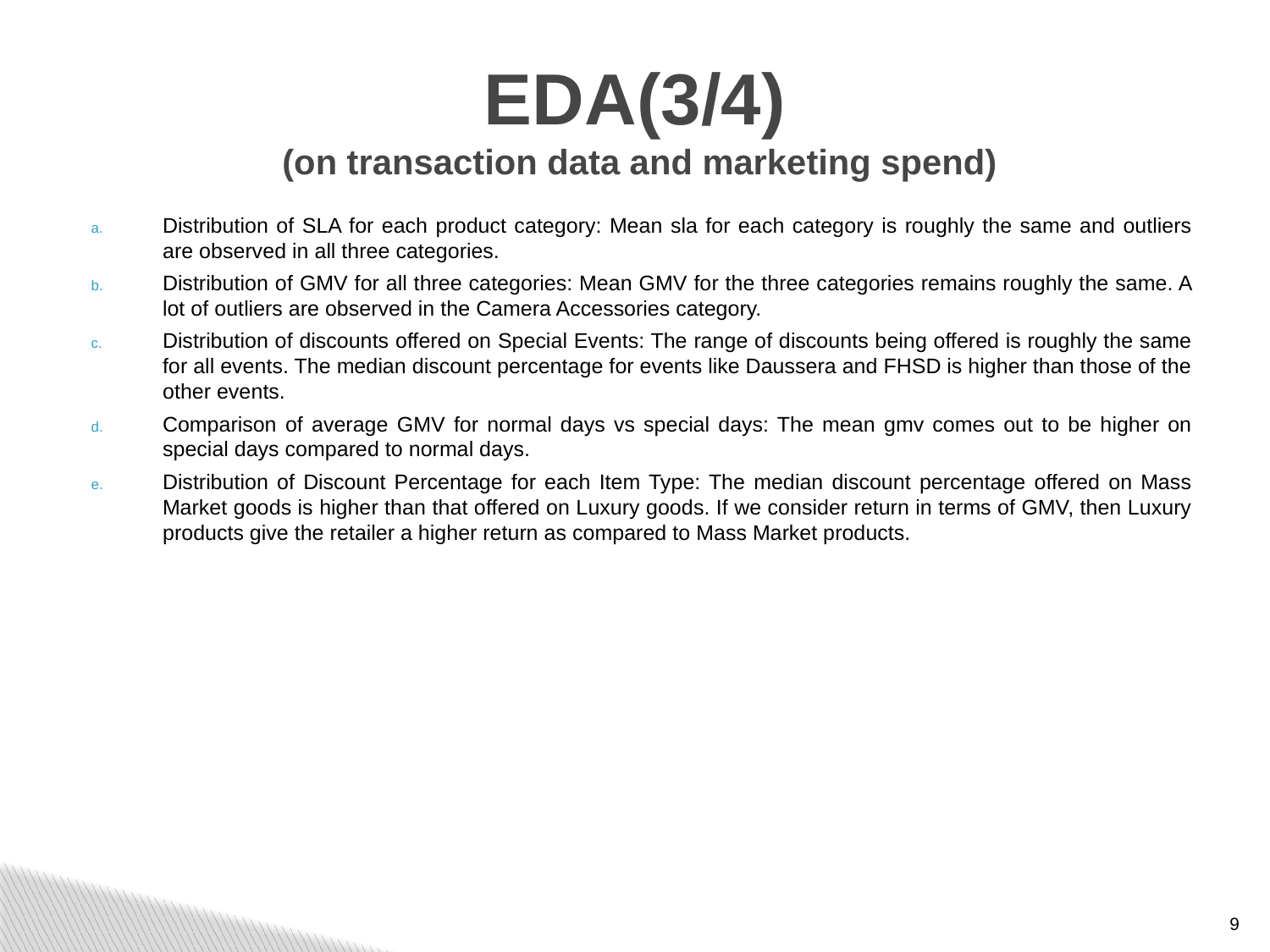

# EDA(3/4) (on transaction data and marketing spend)
Distribution of SLA for each product category: Mean sla for each category is roughly the same and outliers are observed in all three categories.
Distribution of GMV for all three categories: Mean GMV for the three categories remains roughly the same. A lot of outliers are observed in the Camera Accessories category.
Distribution of discounts offered on Special Events: The range of discounts being offered is roughly the same for all events. The median discount percentage for events like Daussera and FHSD is higher than those of the other events.
Comparison of average GMV for normal days vs special days: The mean gmv comes out to be higher on special days compared to normal days.
Distribution of Discount Percentage for each Item Type: The median discount percentage offered on Mass Market goods is higher than that offered on Luxury goods. If we consider return in terms of GMV, then Luxury products give the retailer a higher return as compared to Mass Market products.
9